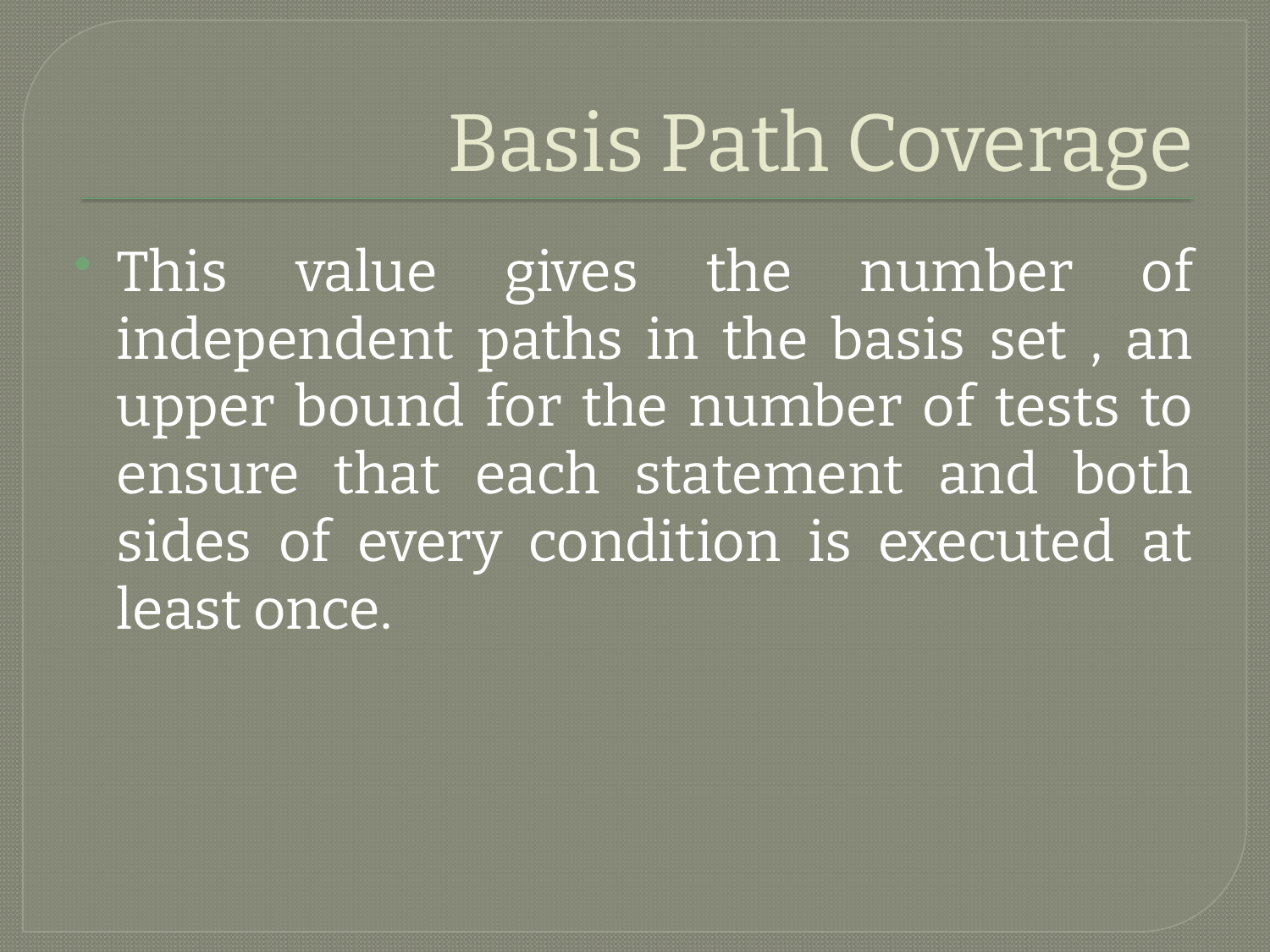

# Basis Path Coverage
This value gives the number of independent paths in the basis set , an upper bound for the number of tests to ensure that each statement and both sides of every condition is executed at least once.